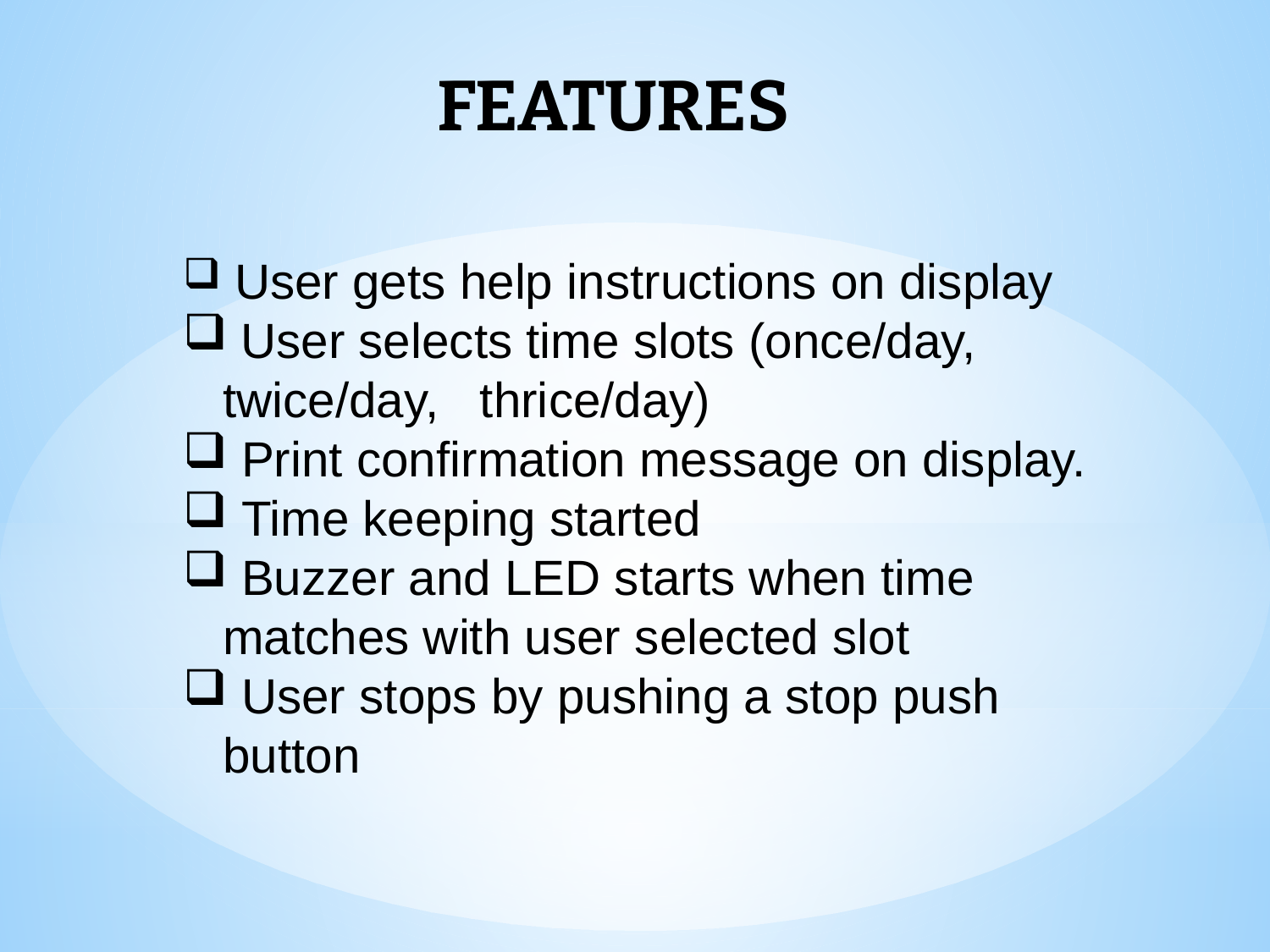

FEATURES
 User gets help instructions on display
 User selects time slots (once/day, twice/day,   thrice/day)
 Print confirmation message on display.
 Time keeping started
 Buzzer and LED starts when time matches with user selected slot
 User stops by pushing a stop push button